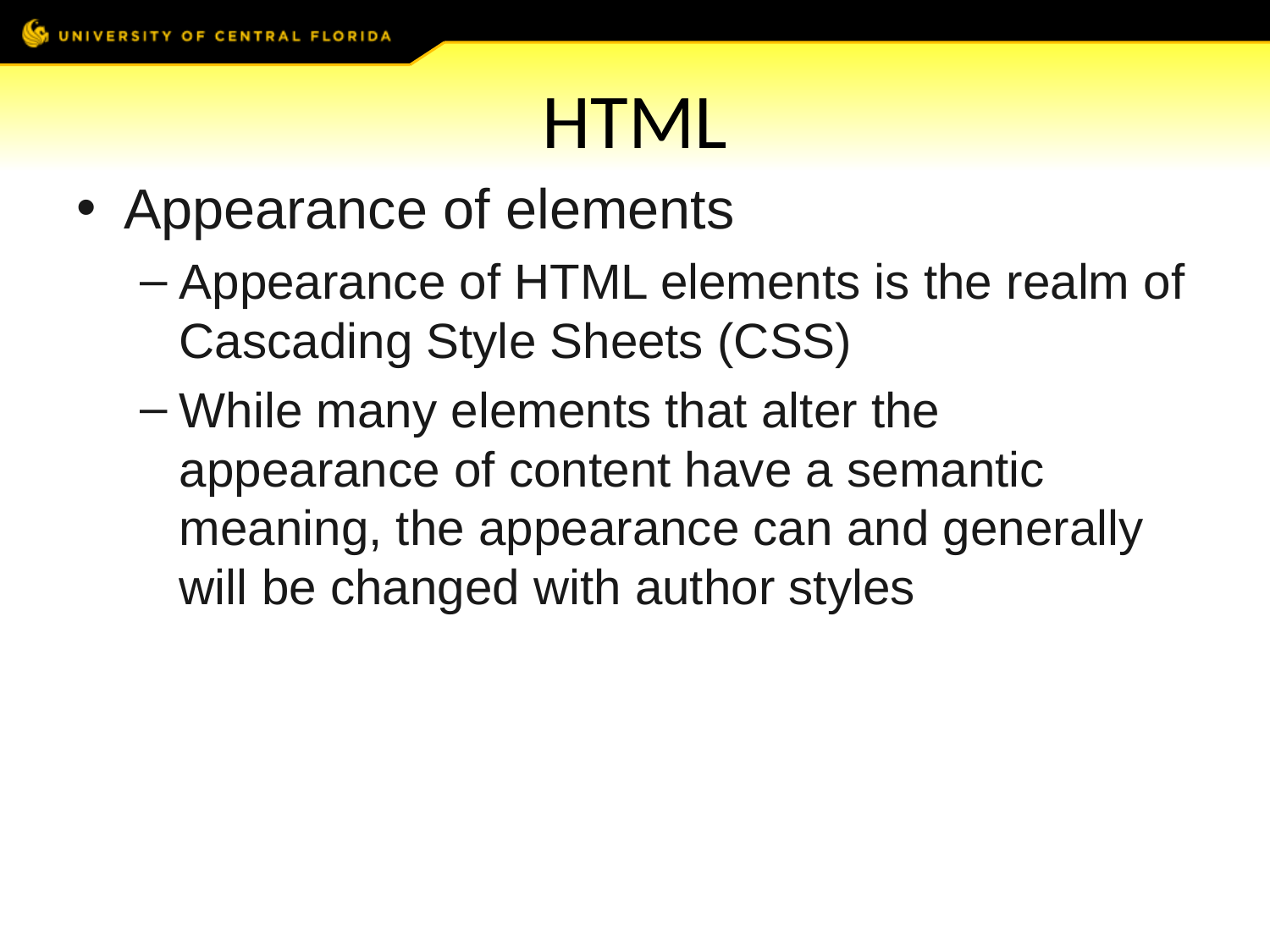

# HTML
Appearance of elements
Appearance of HTML elements is the realm of Cascading Style Sheets (CSS)
While many elements that alter the appearance of content have a semantic meaning, the appearance can and generally will be changed with author styles